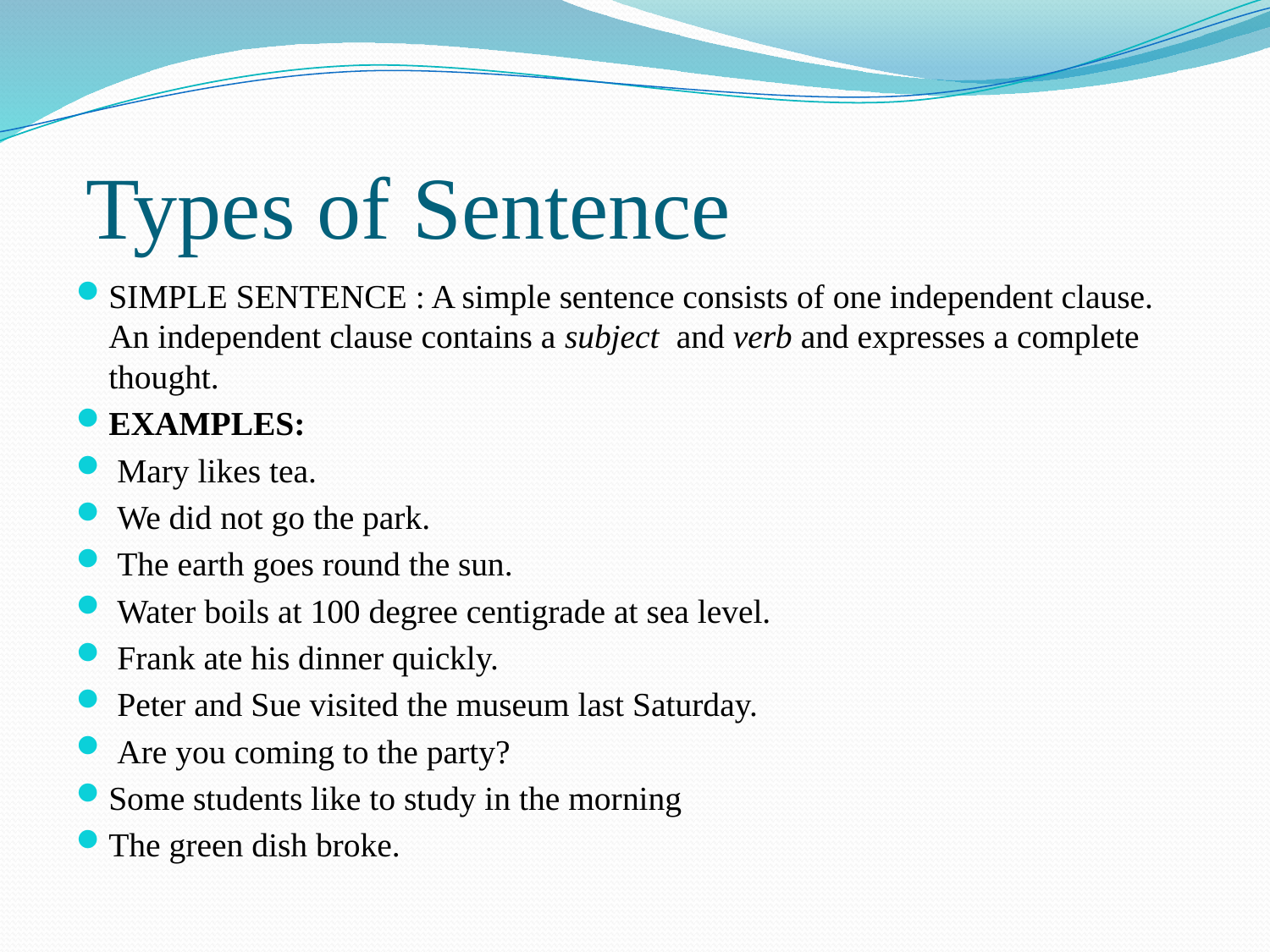

# Types of Sentence
SIMPLE SENTENCE : A simple sentence consists of one independent clause. An independent clause contains a subject  and verb and expresses a complete thought.
EXAMPLES:
 Mary likes tea.
 We did not go the park.
 The earth goes round the sun.
 Water boils at 100 degree centigrade at sea level.
 Frank ate his dinner quickly.
 Peter and Sue visited the museum last Saturday.
 Are you coming to the party?
Some students like to study in the morning
The green dish broke.